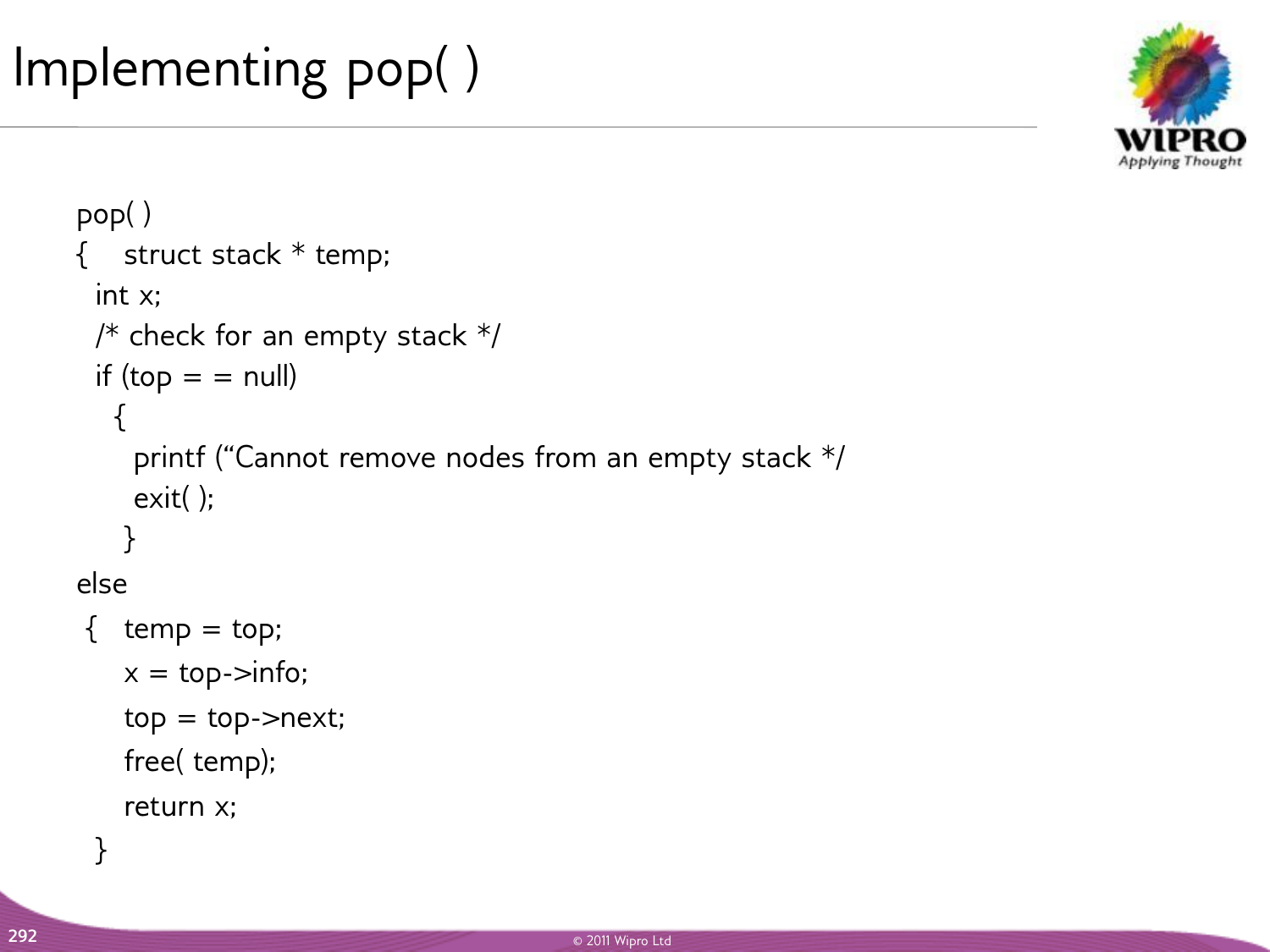

# Implementing pop( )
pop( )
{	struct stack * temp;
  int x;
  /* check for an empty stack */
  if (top = = null)
    {
      printf (“Cannot remove nodes from an empty stack */
      exit( );
     }
else
 {	temp = top;
     x = top->info;
     top = top->next;
     free( temp);
     return x;
  }